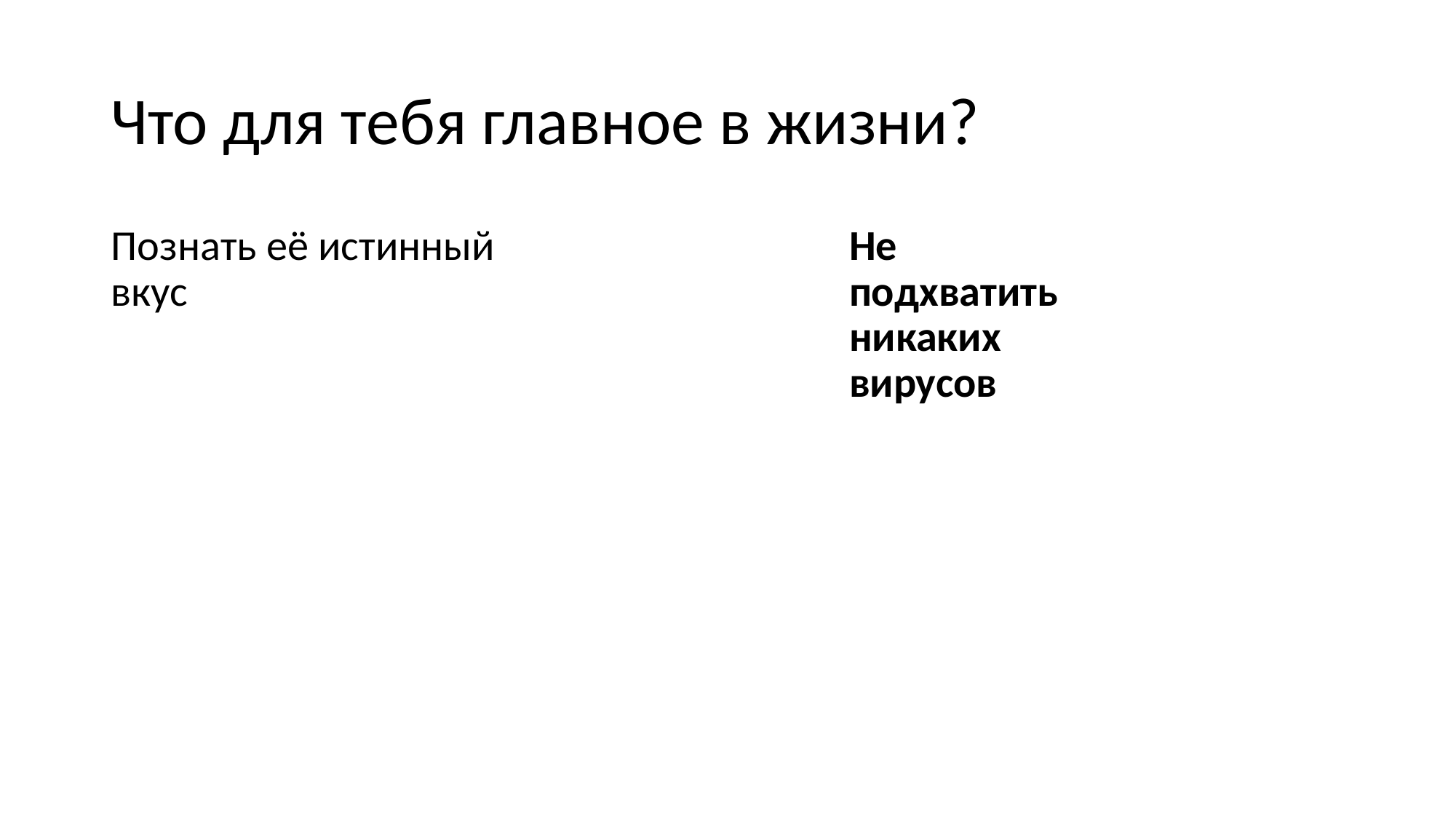

# Что для тебя главное в жизни?
Познать её истинный вкус
Не подхватить никаких вирусов